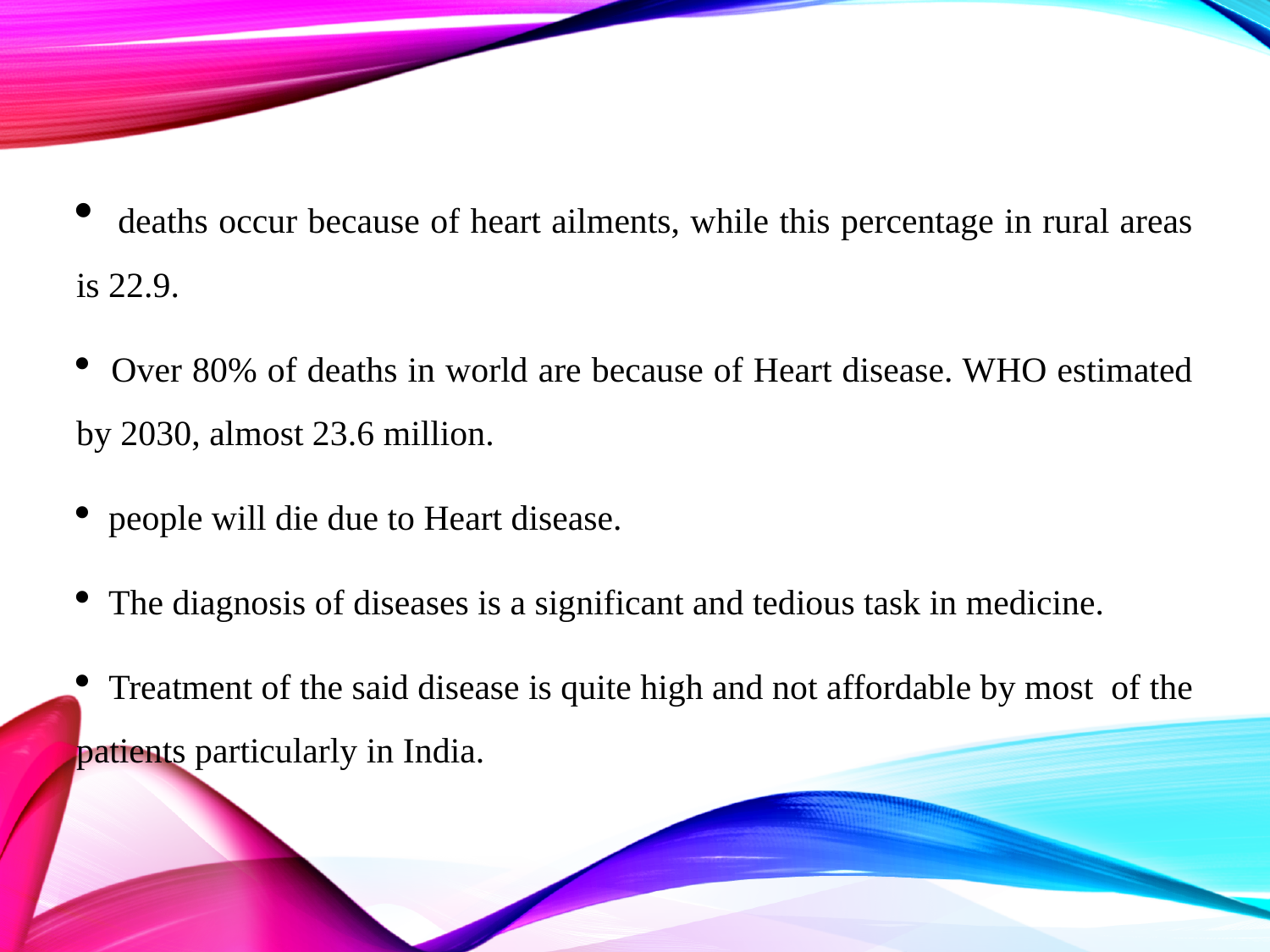

deaths occur because of heart ailments, while this percentage in rural areas is 22.9.
  Over 80% of deaths in world are because of Heart disease. WHO estimated by 2030, almost 23.6 million.
  people will die due to Heart disease.
  The diagnosis of diseases is a significant and tedious task in medicine.
  Treatment of the said disease is quite high and not affordable by most  of the patients particularly in India.